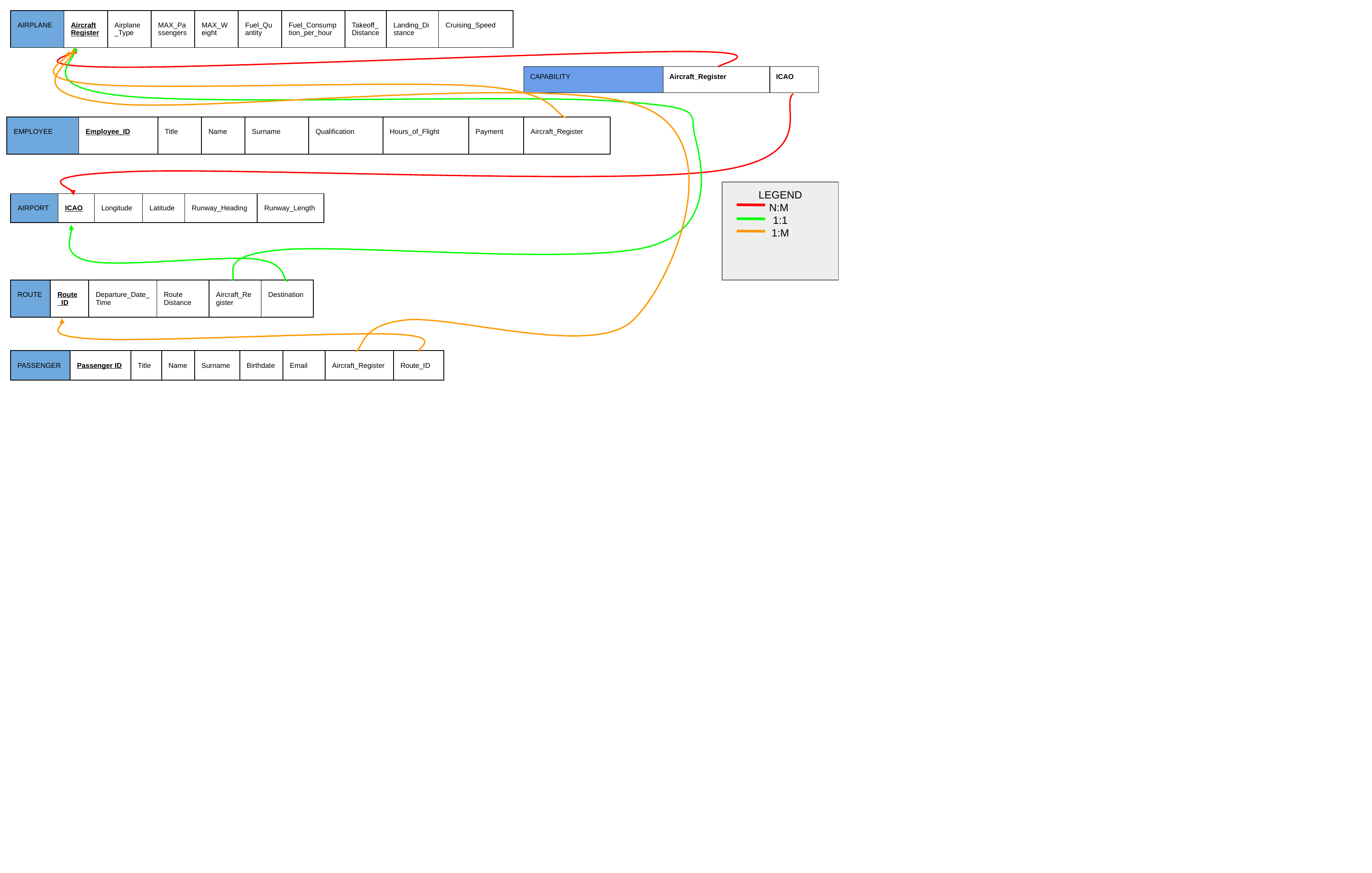

| AIRPLANE | Aircraft Register | Airplane\_Type | ΜΑΧ\_Passengers | MAX\_Weight | Fuel\_Quantity | Fuel\_Consumption\_per\_hour | Takeoff\_Distance | Landing\_Distance | Cruising\_Speed |
| --- | --- | --- | --- | --- | --- | --- | --- | --- | --- |

| CAPABILITY | Aircraft\_Register | ICAO |
| --- | --- | --- |

| EMPLOYEE | Employee\_ID | Title | Name | Surname | Qualification | Hours\_of\_Flight | Payment | Aircraft\_Register |
| --- | --- | --- | --- | --- | --- | --- | --- | --- |
LEGEND
N:M
1:1
1:M
| AIRPORT | ICAO | Longitude | Latitude | Runway\_Heading | Runway\_Length |
| --- | --- | --- | --- | --- | --- |

| ROUTE | Route \_ID | Departure\_Date\_Time | Route Distance | Aircraft\_Register | Destination |
| --- | --- | --- | --- | --- | --- |

| PASSENGER | Passenger ID | Title | Name | Surname | Birthdate | Email | Aircraft\_Register | Route\_ID |
| --- | --- | --- | --- | --- | --- | --- | --- | --- |